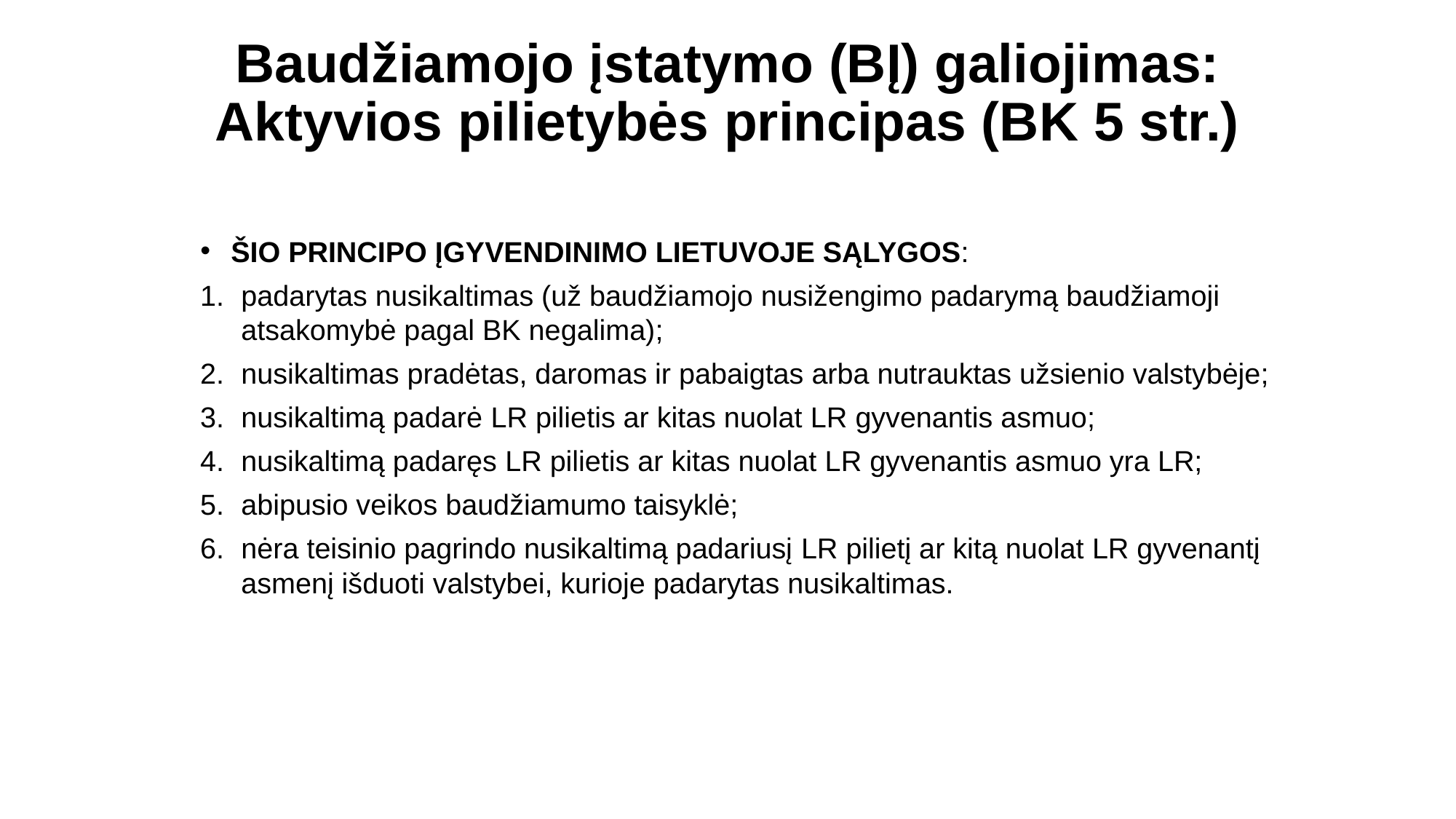

# Baudžiamojo įstatymo (BĮ) galiojimas: Aktyvios pilietybės principas (BK 5 str.)

ŠIO PRINCIPO ĮGY­VENDINIMO LIETUVOJE SĄLYGOS:
padarytas nusikaltimas (už baudžia­mojo nusižengimo padarymą baudžiamoji atsakomybė pagal BK ne­galima);
nusikaltimas pradėtas, daromas ir pabaigtas arba nutrauktas užsienio valstybėje;
nusikaltimą padarė LR pilie­tis ar kitas nuolat LR gyvenantis asmuo;
nusikaltimą padaręs LR pilietis ar kitas nuolat LR gyvenantis as­muo yra LR;
abipusio veikos baudžiamumo taisyklė;
nėra teisinio pagrindo nusikaltimą padariusį LR pilietį ar kitą nuolat LR gyve­nantį asmenį išduoti valstybei, kurioje padarytas nusikaltimas.